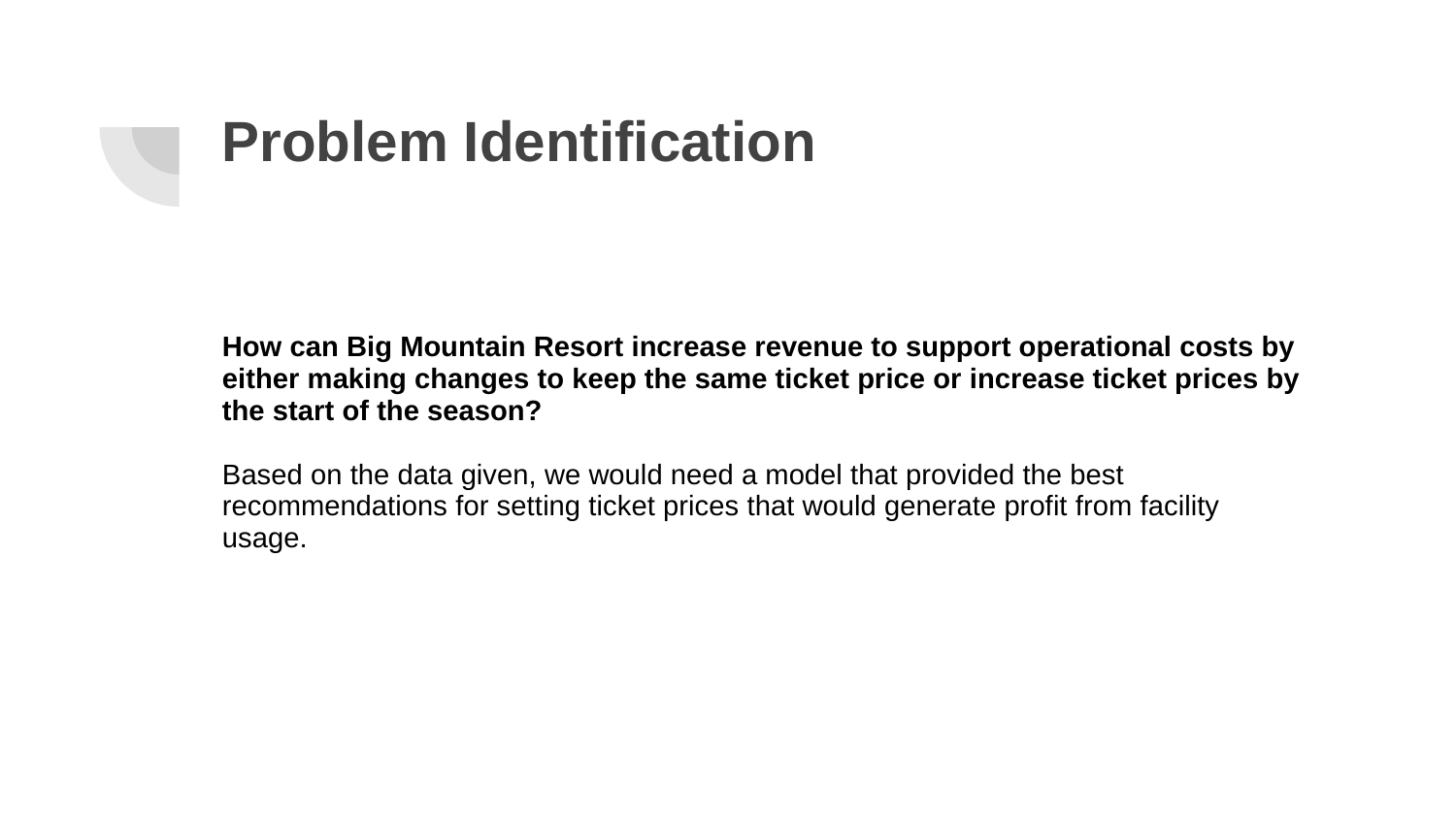

# Problem Identification
How can Big Mountain Resort increase revenue to support operational costs by either making changes to keep the same ticket price or increase ticket prices by the start of the season?

Based on the data given, we would need a model that provided the best recommendations for setting ticket prices that would generate profit from facility usage.